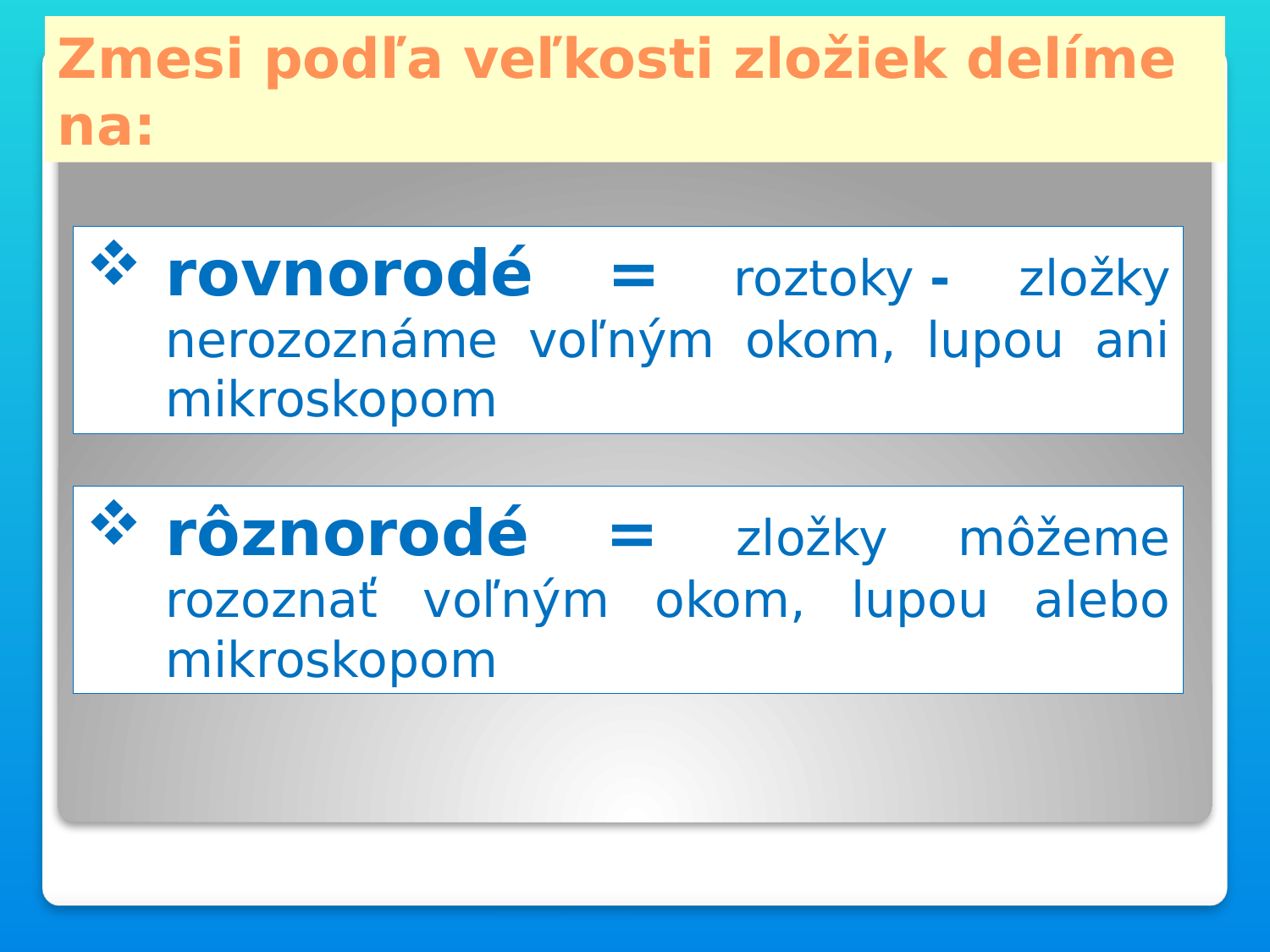

# Zmesi podľa veľkosti zložiek delíme na:
rovnorodé = roztoky - zložky nerozoznáme voľným okom, lupou ani mikroskopom
rôznorodé = zložky môžeme rozoznať voľným okom, lupou alebo mikroskopom